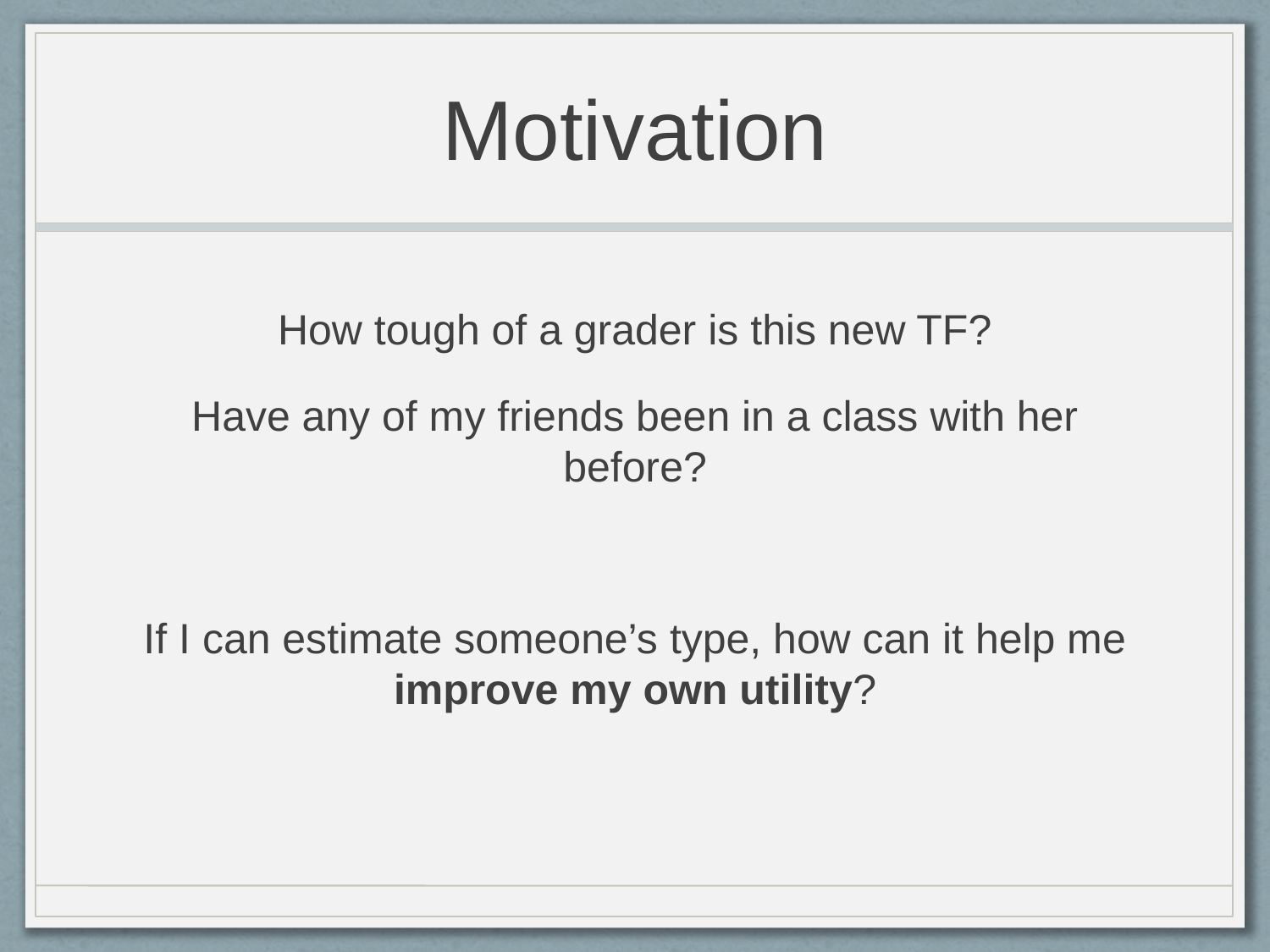

# Motivation
How tough of a grader is this new TF?
Have any of my friends been in a class with her before?

If I can estimate someone’s type, how can it help me improve my own utility?